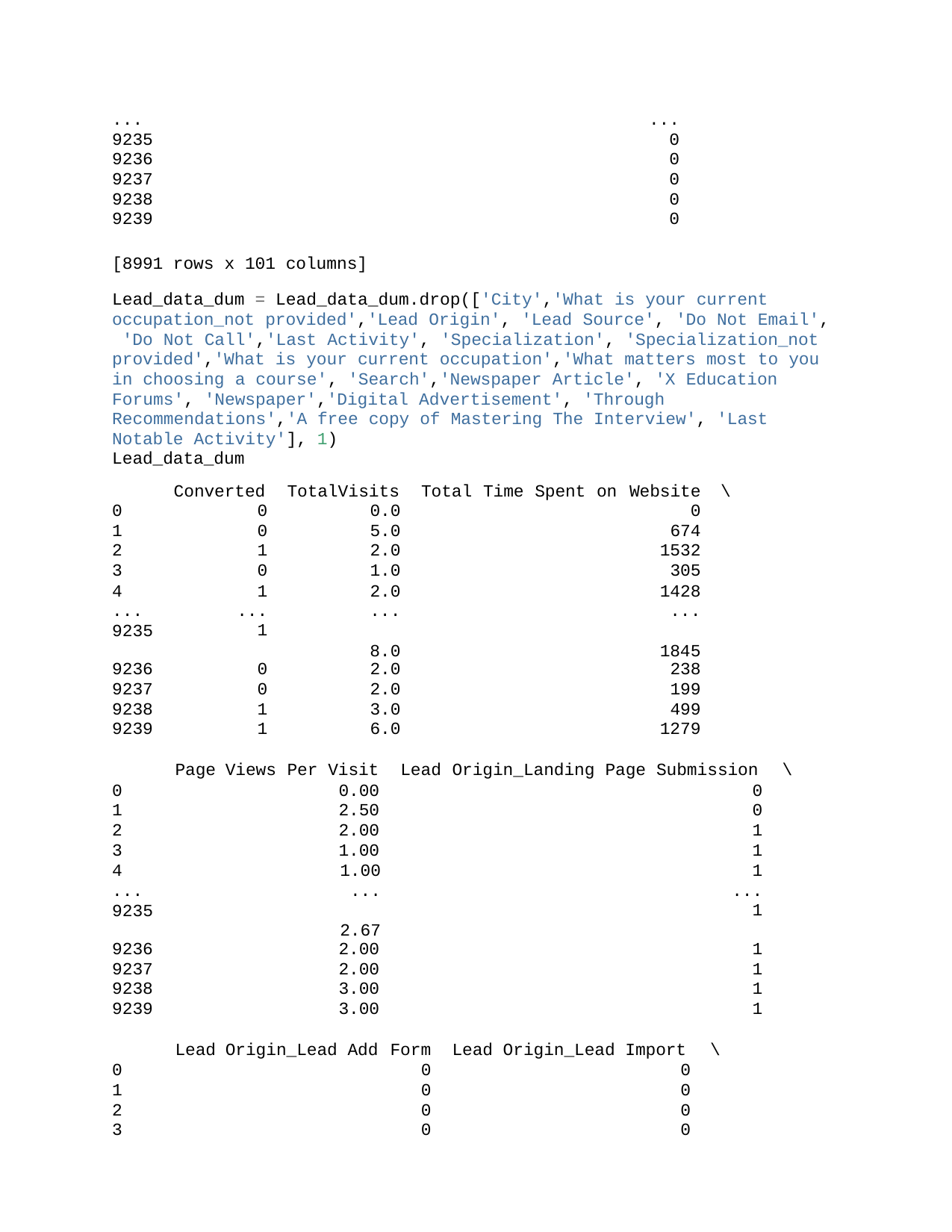

| ... | ... |
| --- | --- |
| 9235 | 0 |
| 9236 | 0 |
| 9237 | 0 |
| 9238 | 0 |
| 9239 | 0 |
[8991 rows x 101 columns]
Lead_data_dum = Lead_data_dum.drop(['City','What is your current  occupation_not provided','Lead Origin', 'Lead Source', 'Do Not Email',  'Do Not Call','Last Activity', 'Specialization', 'Specialization_not  provided','What is your current occupation','What matters most to you  in choosing a course', 'Search','Newspaper Article', 'X Education  Forums', 'Newspaper','Digital Advertisement', 'Through  Recommendations','A free copy of Mastering The Interview', 'Last  Notable Activity'], 1)
Lead_data_dum
|  | Converted |  | TotalVisits |  | Total |  | Time | Spent | on | Website | \ |  |
| --- | --- | --- | --- | --- | --- | --- | --- | --- | --- | --- | --- | --- |
| 0 | 0 |  | 0.0 |  |  |  |  |  |  | 0 |  |  |
| 1 | 0 |  | 5.0 |  |  |  |  |  |  | 674 |  |  |
| 2 | 1 |  | 2.0 |  |  |  |  |  |  | 1532 |  |  |
| 3 | 0 |  | 1.0 |  |  |  |  |  |  | 305 |  |  |
| 4 ... 9235 | 1 ... 1 |  | 2.0 ... 8.0 |  |  |  |  |  |  | 1428 ... 1845 |  |  |
| 9236 | 0 |  | 2.0 |  |  |  |  |  |  | 238 |  |  |
| 9237 | 0 |  | 2.0 |  |  |  |  |  |  | 199 |  |  |
| 9238 | 1 |  | 3.0 |  |  |  |  |  |  | 499 |  |  |
| 9239 | 1 |  | 6.0 |  |  |  |  |  |  | 1279 |  |  |
|  | Page | Views | Per Visit |  | Lead | Origin\_Landing Page Submission |  |  |  |  |  | \ |
| 0 |  |  | 0.00 |  |  | 0 |  |  |  |  |  |  |
| 1 |  |  | 2.50 |  |  | 0 |  |  |  |  |  |  |
| 2 |  |  | 2.00 |  |  | 1 |  |  |  |  |  |  |
| 3 |  |  | 1.00 |  |  | 1 |  |  |  |  |  |  |
| 4 ... 9235 |  |  | 1.00 ... 2.67 |  |  | 1 ... 1 |  |  |  |  |  |  |
| 9236 |  |  | 2.00 |  |  | 1 |  |  |  |  |  |  |
| 9237 |  |  | 2.00 |  |  | 1 |  |  |  |  |  |  |
| 9238 |  |  | 3.00 |  |  | 1 |  |  |  |  |  |  |
| 9239 |  |  | 3.00 |  |  | 1 |  |  |  |  |  |  |
|  | Lead | Origin\_Lead Add |  | Form |  | Lead Origin\_Lead Import |  |  |  |  | \ |  |
| 0 |  |  |  | 0 |  | 0 |  |  |  |  |  |  |
| 1 |  |  |  | 0 |  | 0 |  |  |  |  |  |  |
| 2 |  |  |  | 0 |  | 0 |  |  |  |  |  |  |
| 3 |  |  |  | 0 |  | 0 |  |  |  |  |  |  |